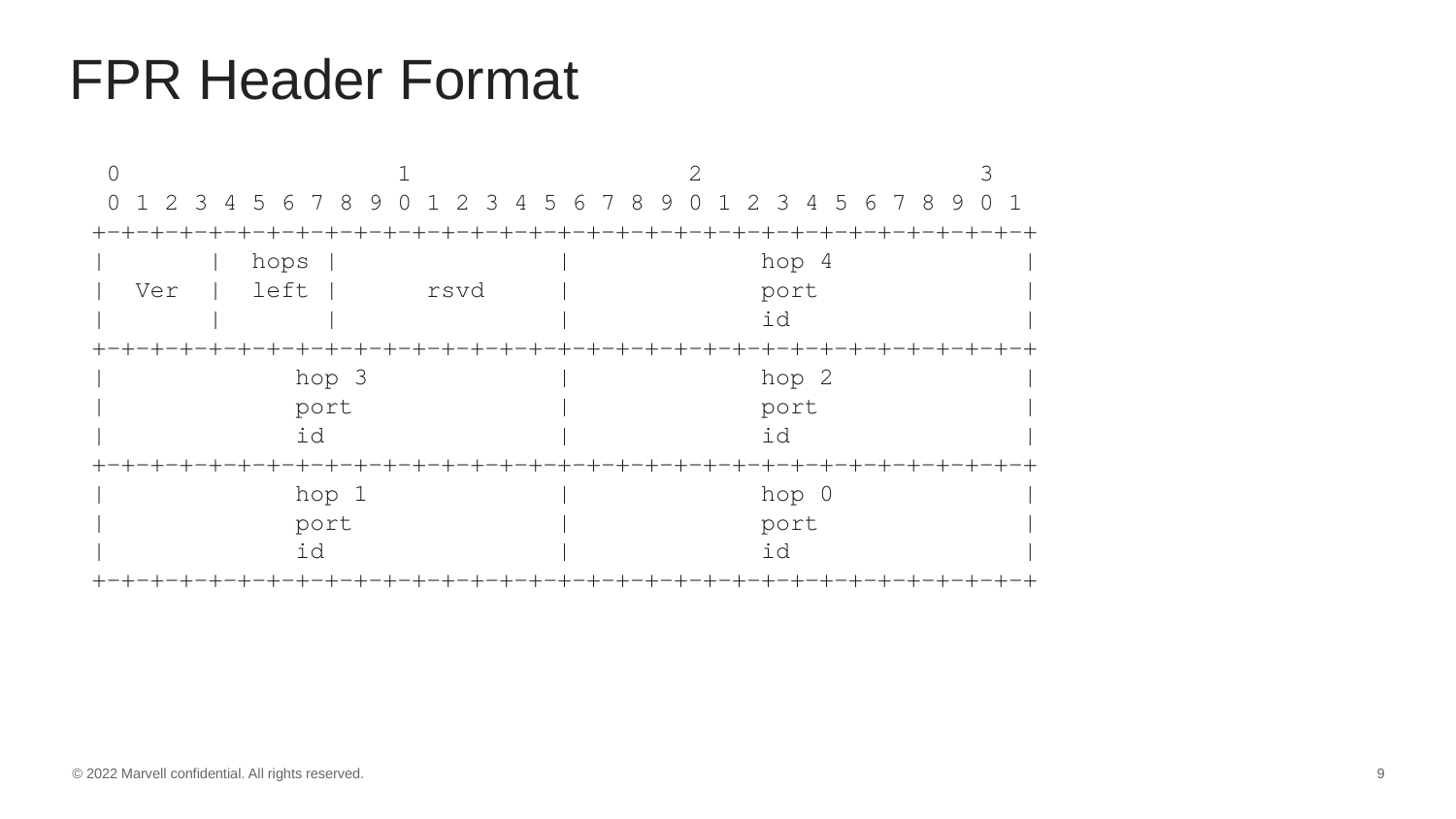

# FPR Header Format
    0                   1                   2                   3
    0 1 2 3 4 5 6 7 8 9 0 1 2 3 4 5 6 7 8 9 0 1 2 3 4 5 6 7 8 9 0 1
   +-+-+-+-+-+-+-+-+-+-+-+-+-+-+-+-+-+-+-+-+-+-+-+-+-+-+-+-+-+-+-+-+
   |       |  hops |               |             hop 4             |
   |  Ver  |  left |      rsvd     |             port              |
   |       |       |               |             id                |
   +-+-+-+-+-+-+-+-+-+-+-+-+-+-+-+-+-+-+-+-+-+-+-+-+-+-+-+-+-+-+-+-+
   |             hop 3             |             hop 2             |
   |             port              |             port              |
   |             id                |             id                |
   +-+-+-+-+-+-+-+-+-+-+-+-+-+-+-+-+-+-+-+-+-+-+-+-+-+-+-+-+-+-+-+-+
   |             hop 1             |             hop 0             |
   |             port              |             port              |
   |             id                |             id                |
   +-+-+-+-+-+-+-+-+-+-+-+-+-+-+-+-+-+-+-+-+-+-+-+-+-+-+-+-+-+-+-+-+